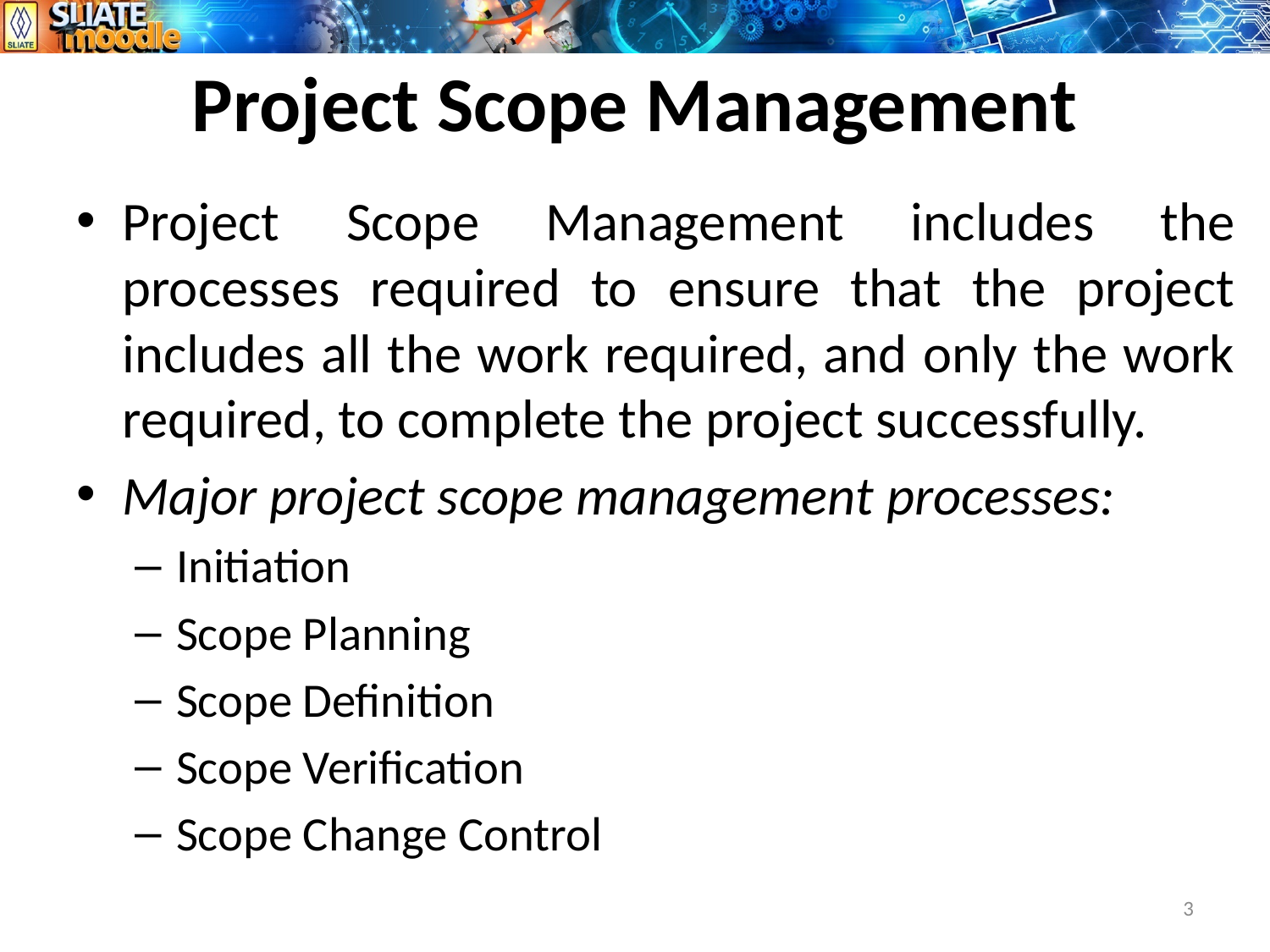

# Project Scope Management
Project Scope Management includes the processes required to ensure that the project includes all the work required, and only the work required, to complete the project successfully.
Major project scope management processes:
Initiation
Scope Planning
Scope Definition
Scope Verification
Scope Change Control
3